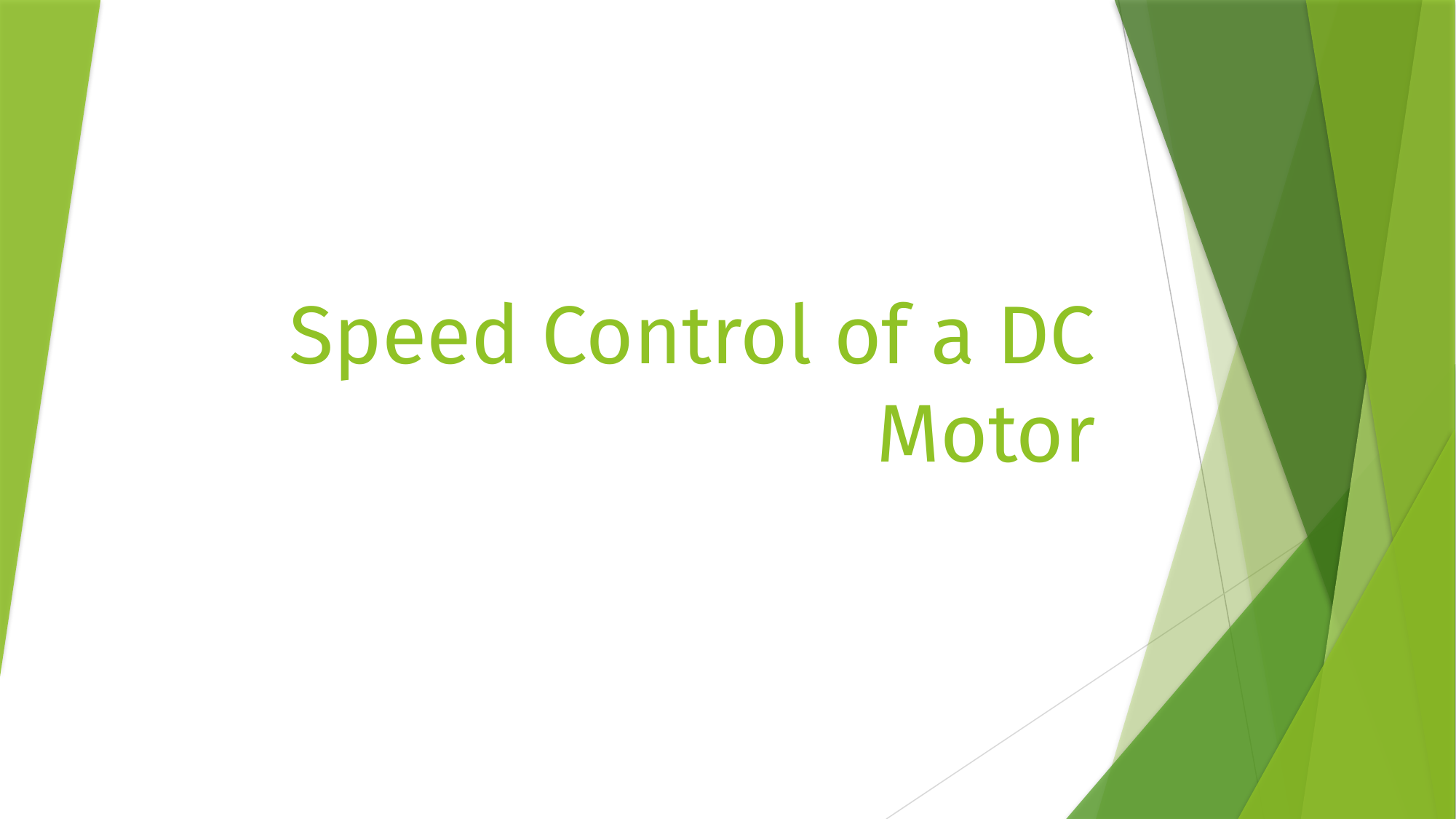

# Speed Control of a DC Motor